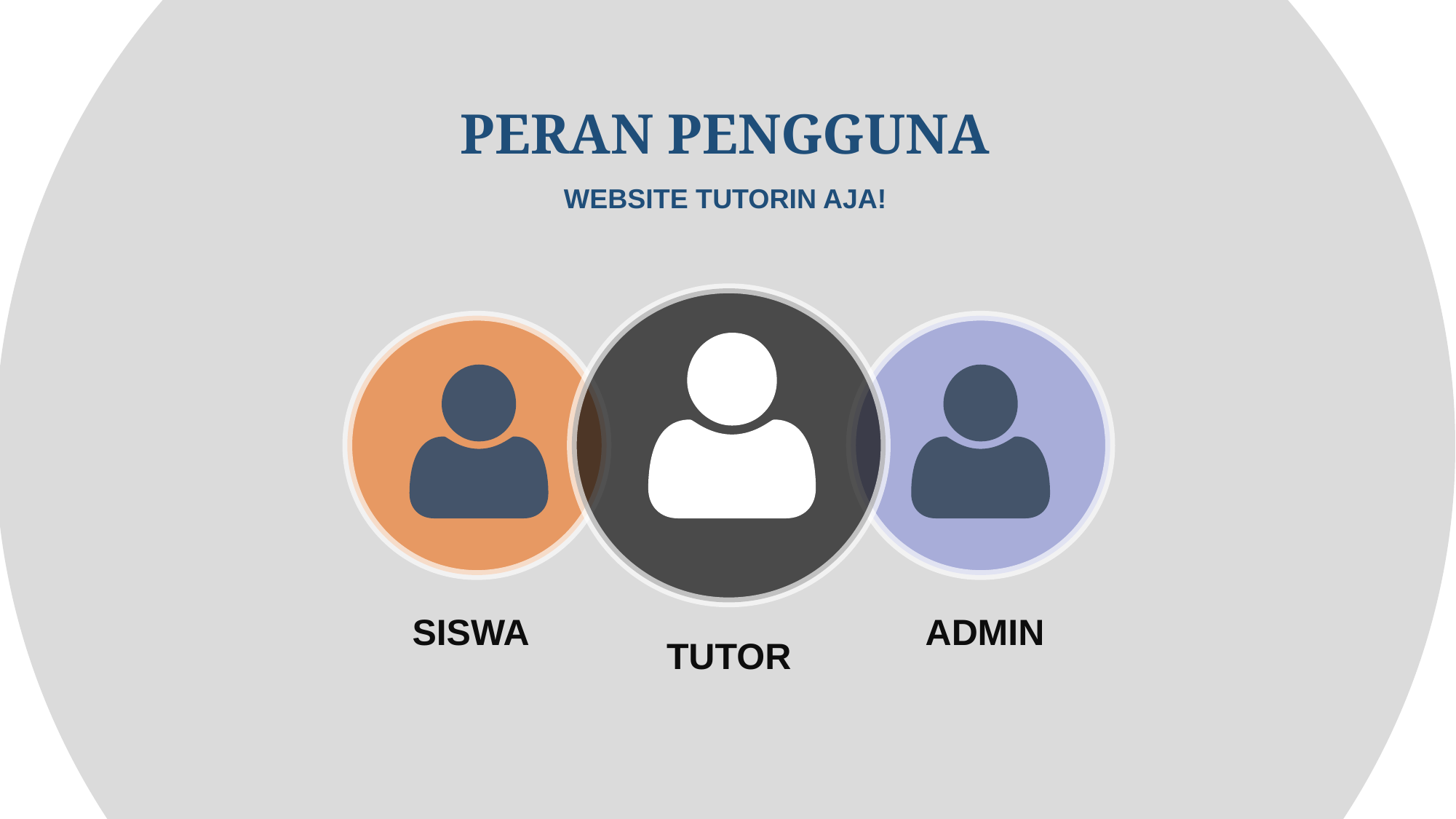

#
PERAN PENGGUNA
WEBSITE TUTORIN AJA!

SISWA
ADMIN
TUTOR